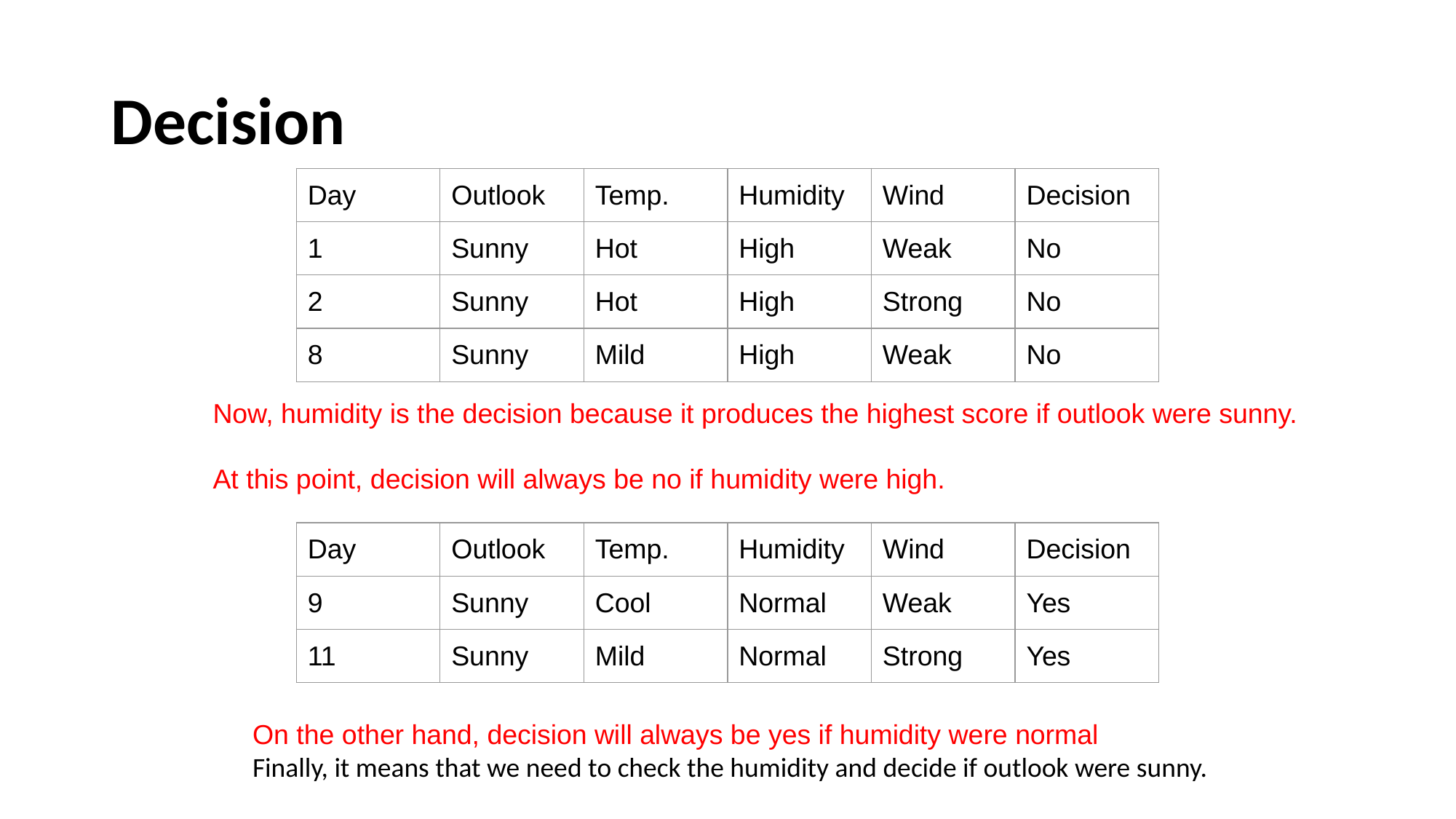

# Decision
| Day | Outlook | Temp. | Humidity | Wind | Decision |
| --- | --- | --- | --- | --- | --- |
| 1 | Sunny | Hot | High | Weak | No |
| 2 | Sunny | Hot | High | Strong | No |
| 8 | Sunny | Mild | High | Weak | No |
Now, humidity is the decision because it produces the highest score if outlook were sunny.

At this point, decision will always be no if humidity were high.
| Day | Outlook | Temp. | Humidity | Wind | Decision |
| --- | --- | --- | --- | --- | --- |
| 9 | Sunny | Cool | Normal | Weak | Yes |
| 11 | Sunny | Mild | Normal | Strong | Yes |
On the other hand, decision will always be yes if humidity were normal
Finally, it means that we need to check the humidity and decide if outlook were sunny.